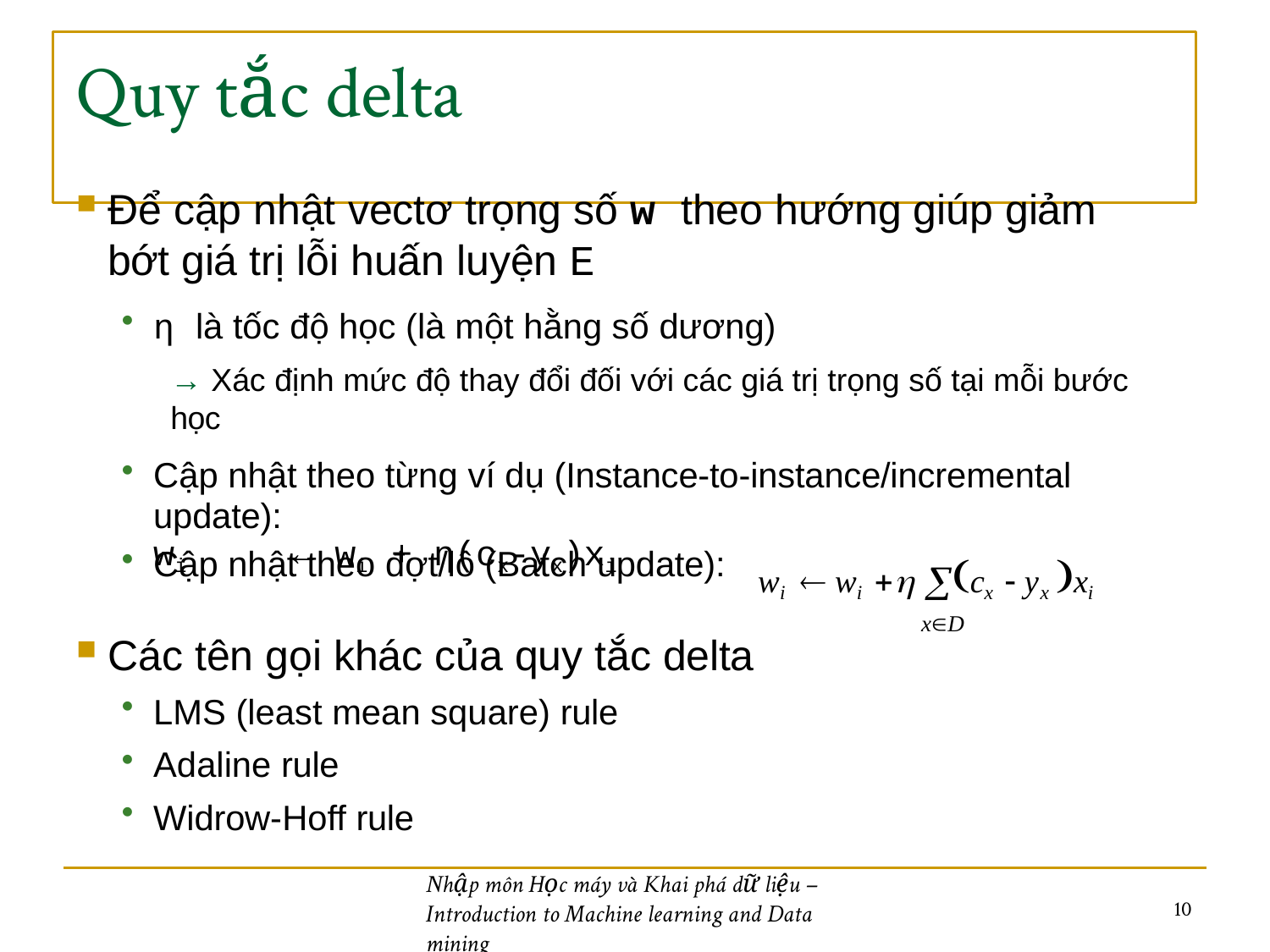

# Quy tắc delta
Để cập nhật vectơ trọng số w theo hướng giúp giảm bớt giá trị lỗi huấn luyện E
η là tốc độ học (là một hằng số dương)
→ Xác định mức độ thay đổi đối với các giá trị trọng số tại mỗi bước học
Cập nhật theo từng ví dụ (Instance-to-instance/incremental update):
wi	← wi	+ η(cx-yx)xi
wi ← wi +η ∑(cx − yx )xi
x∈D
Cập nhật theo đợt/lô (Batch update):
Các tên gọi khác của quy tắc delta
LMS (least mean square) rule
Adaline rule
Widrow-Hoff rule
Nhập môn Học máy và Khai phá dữ liệu –
Introduction to Machine learning and Data mining
10